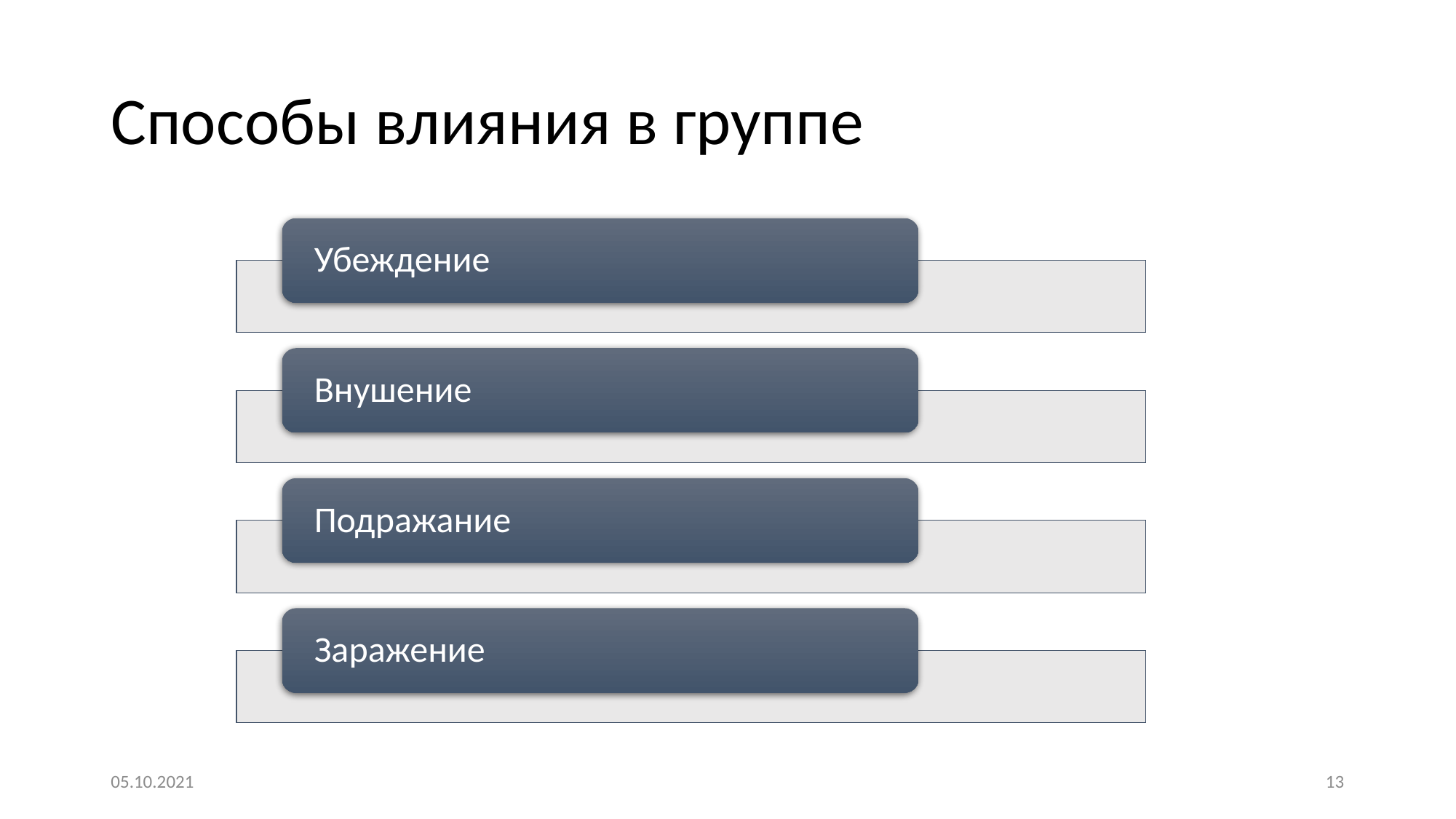

# Способы влияния в группе

Убеждение

Внушение

Подражание
Заражение
05.10.2021
13